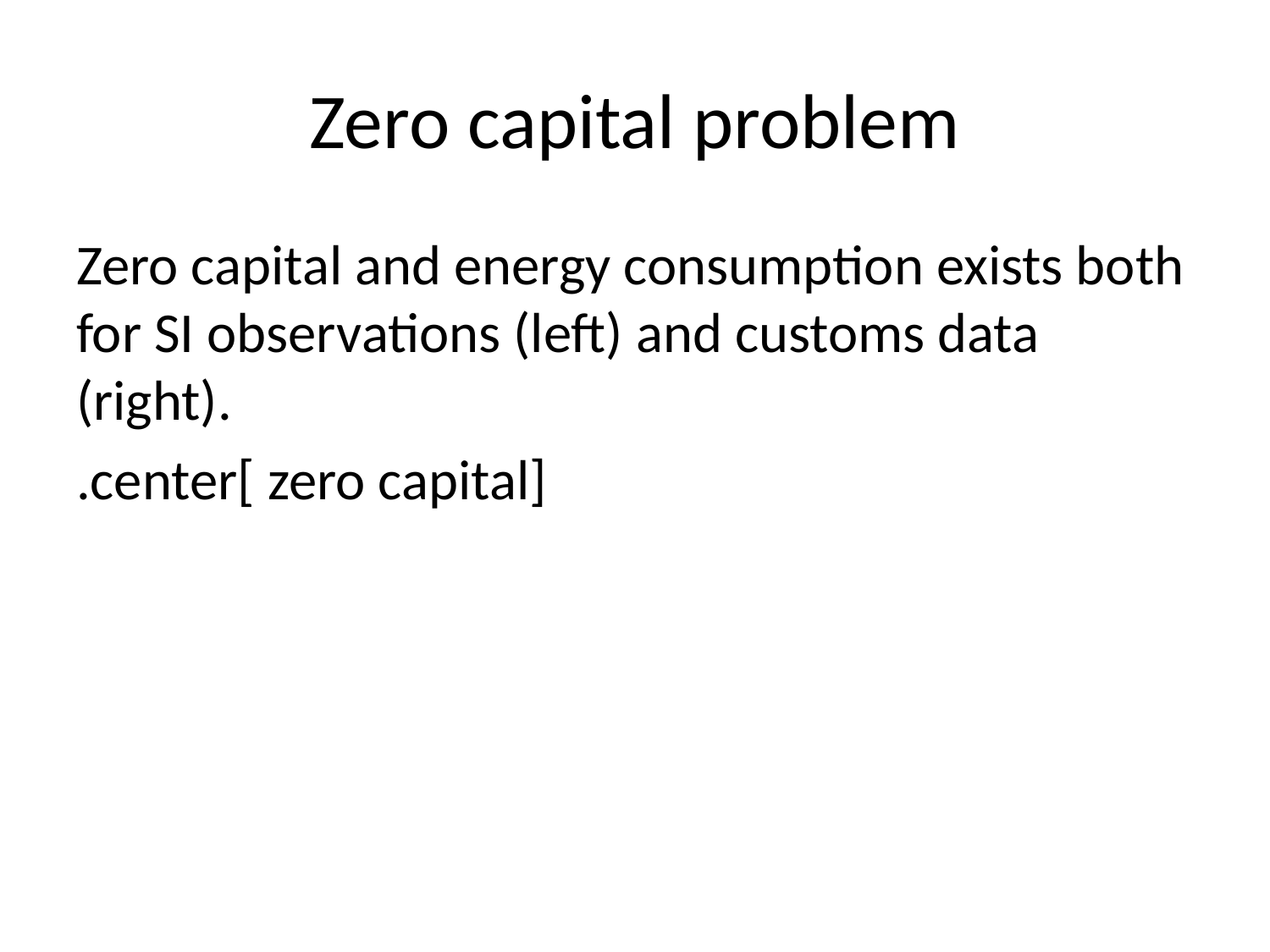

# Zero capital problem
Zero capital and energy consumption exists both for SI observations (left) and customs data (right).
.center[ zero capital]